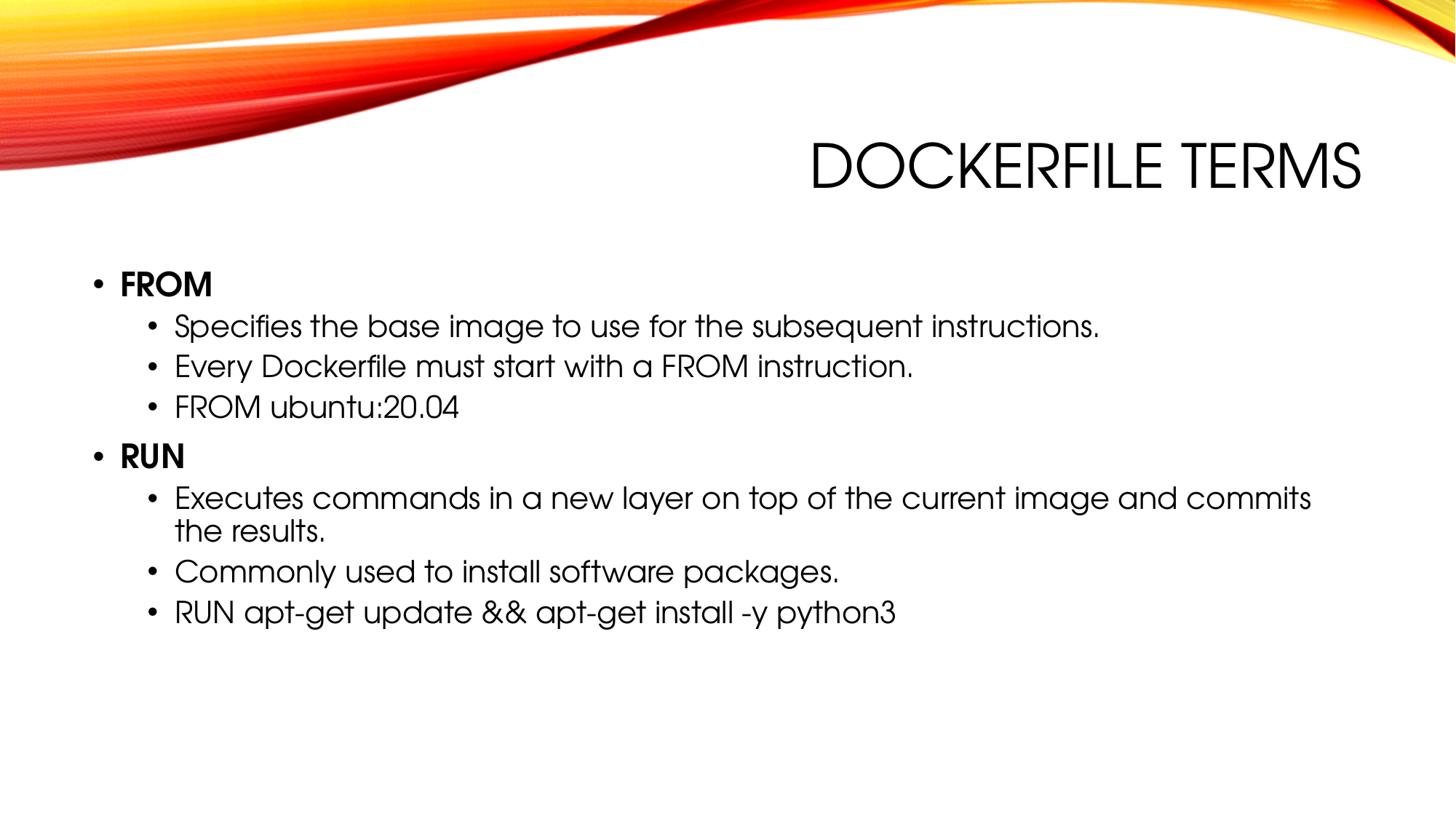

# DockerFile terms
FROM
Specifies the base image to use for the subsequent instructions.
Every Dockerfile must start with a FROM instruction.
FROM ubuntu:20.04
RUN
Executes commands in a new layer on top of the current image and commits the results.
Commonly used to install software packages.
RUN apt-get update && apt-get install -y python3